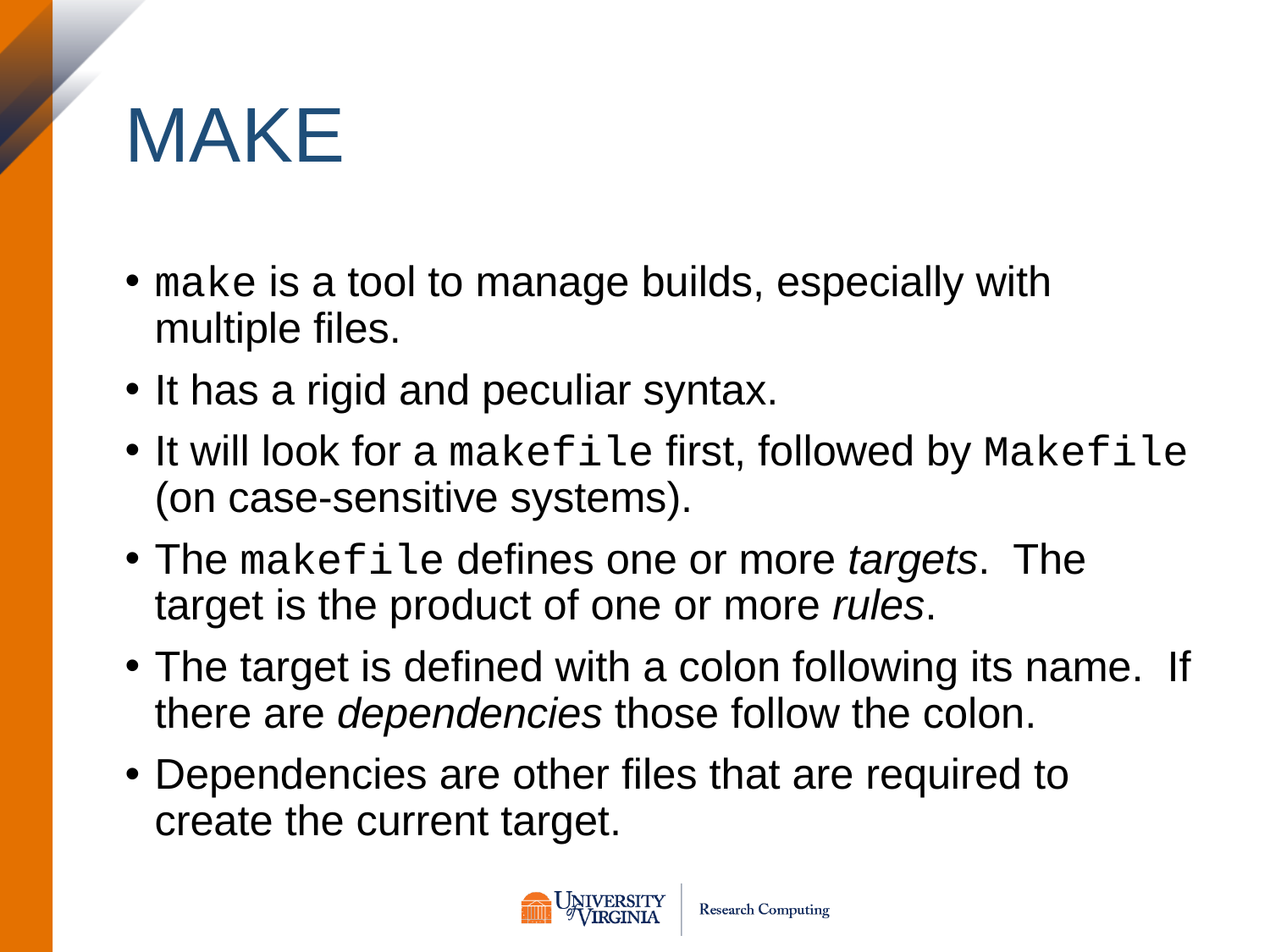

# Make
make is a tool to manage builds, especially with multiple files.
It has a rigid and peculiar syntax.
It will look for a makefile first, followed by Makefile (on case-sensitive systems).
The makefile defines one or more targets.  The target is the product of one or more rules.
The target is defined with a colon following its name.  If there are dependencies those follow the colon.
Dependencies are other files that are required to create the current target.